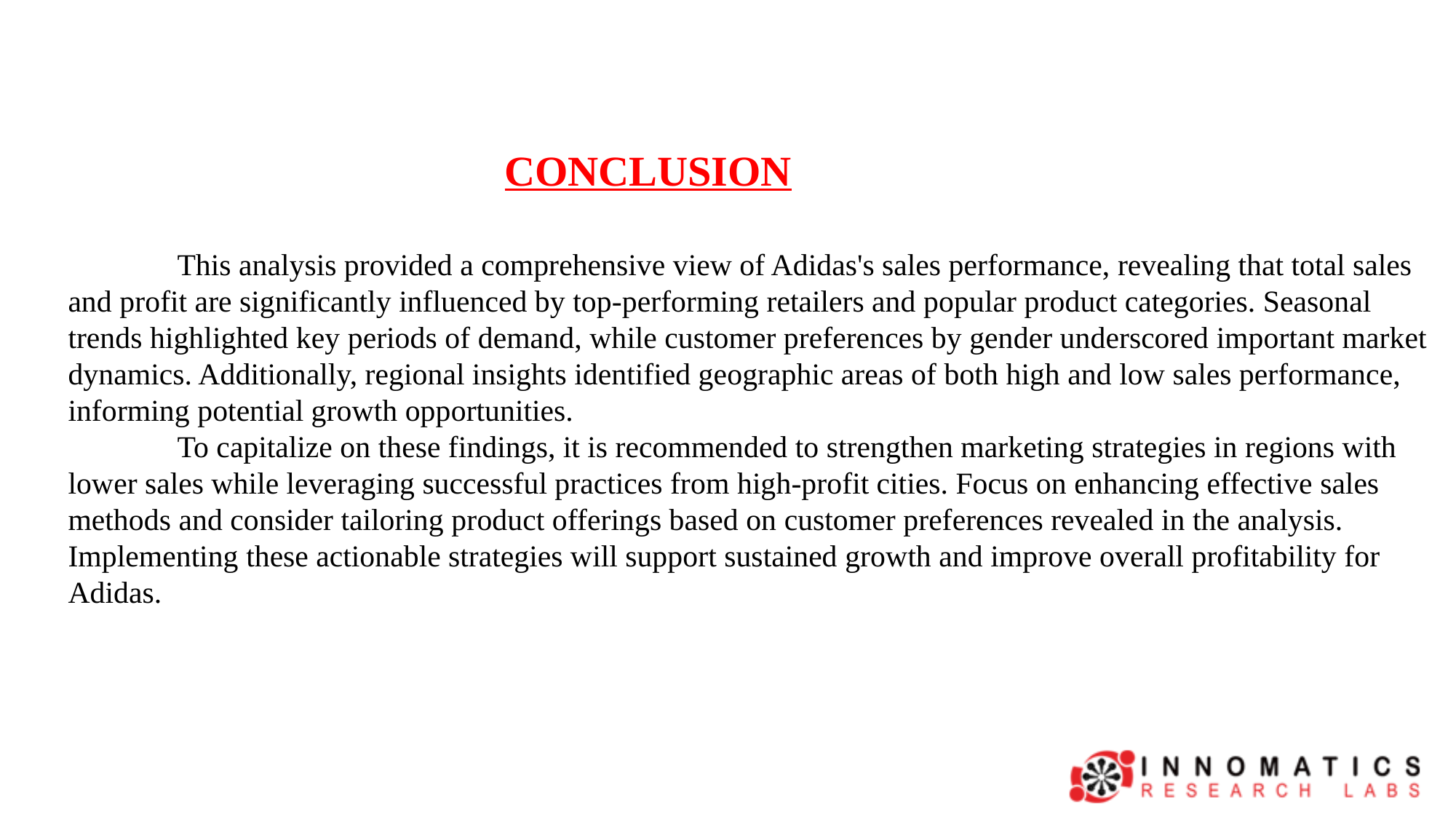

CONCLUSION

	This analysis provided a comprehensive view of Adidas's sales performance, revealing that total sales and profit are significantly influenced by top-performing retailers and popular product categories. Seasonal trends highlighted key periods of demand, while customer preferences by gender underscored important market dynamics. Additionally, regional insights identified geographic areas of both high and low sales performance, informing potential growth opportunities.
	To capitalize on these findings, it is recommended to strengthen marketing strategies in regions with lower sales while leveraging successful practices from high-profit cities. Focus on enhancing effective sales methods and consider tailoring product offerings based on customer preferences revealed in the analysis. Implementing these actionable strategies will support sustained growth and improve overall profitability for Adidas.